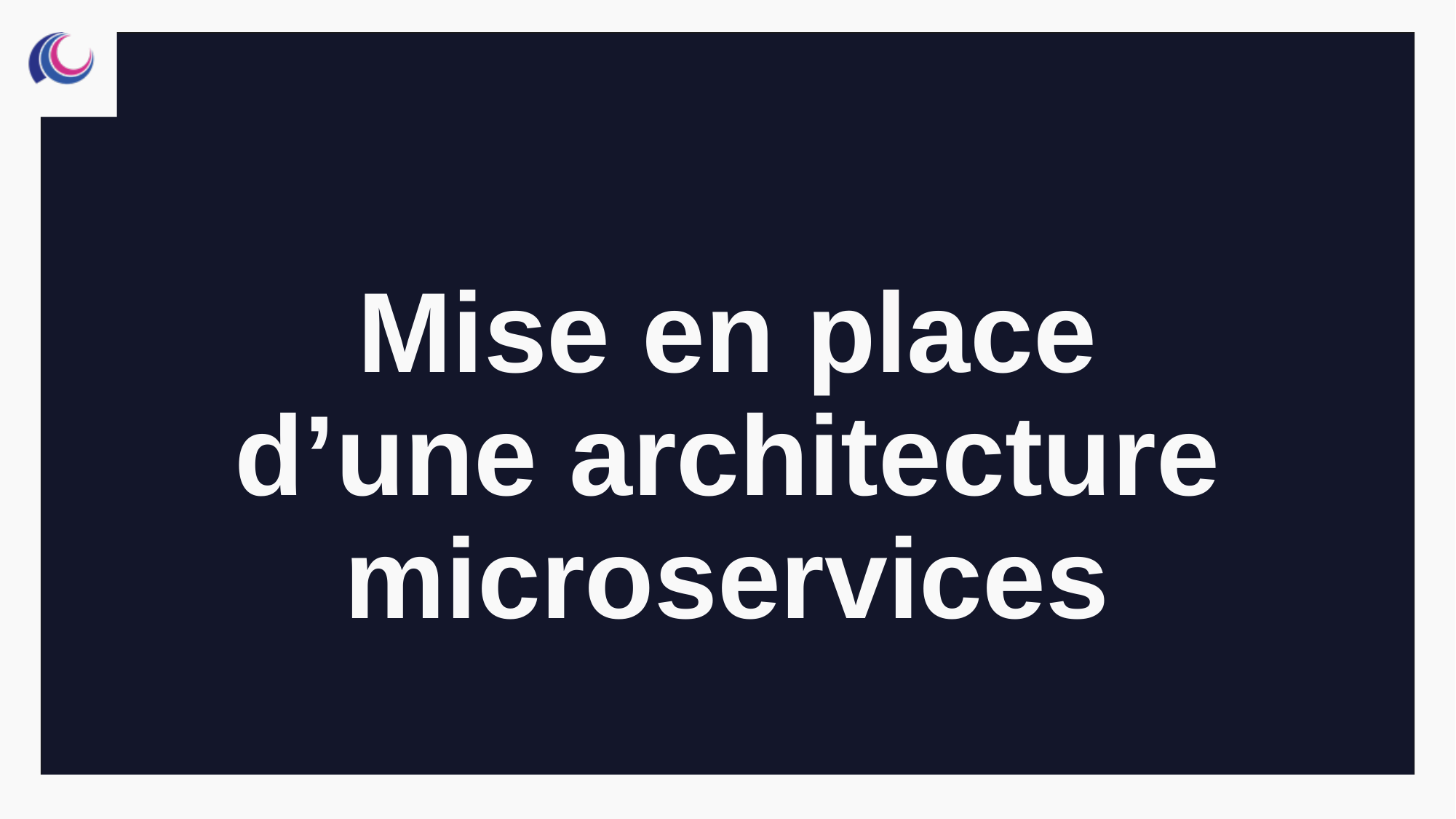

# Mise en place d’une architecture microservices